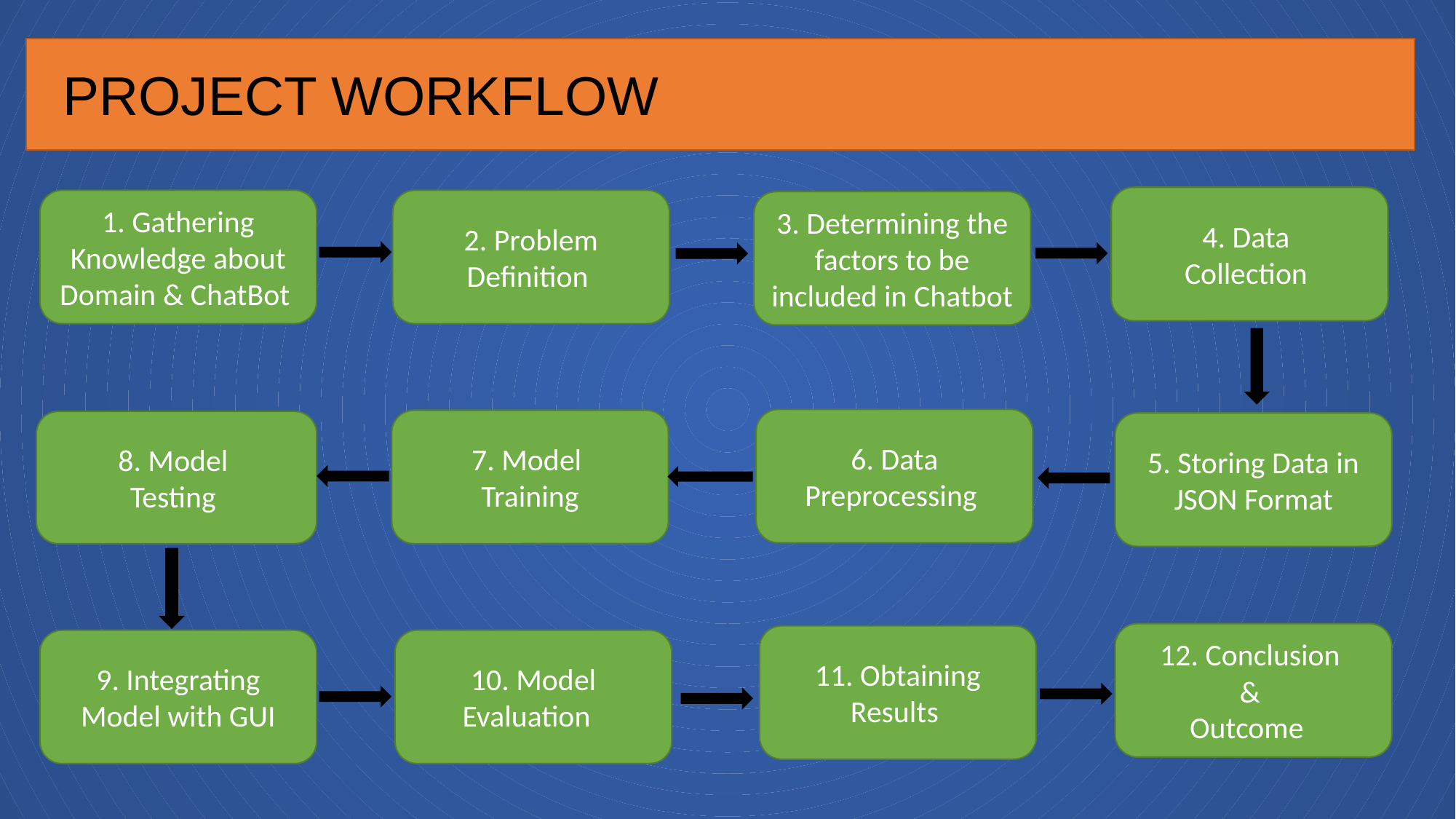

PROJECT WORKFLOW
4. Data
Collection
1. Gathering Knowledge about Domain & ChatBot
2. Problem Definition
3. Determining the factors to be included in Chatbot

6. Data Preprocessing
7. Model
Training
8. Model
Testing
5. Storing Data in JSON Format

12. Conclusion
&
Outcome
11. Obtaining Results
10. Model Evaluation
9. Integrating Model with GUI